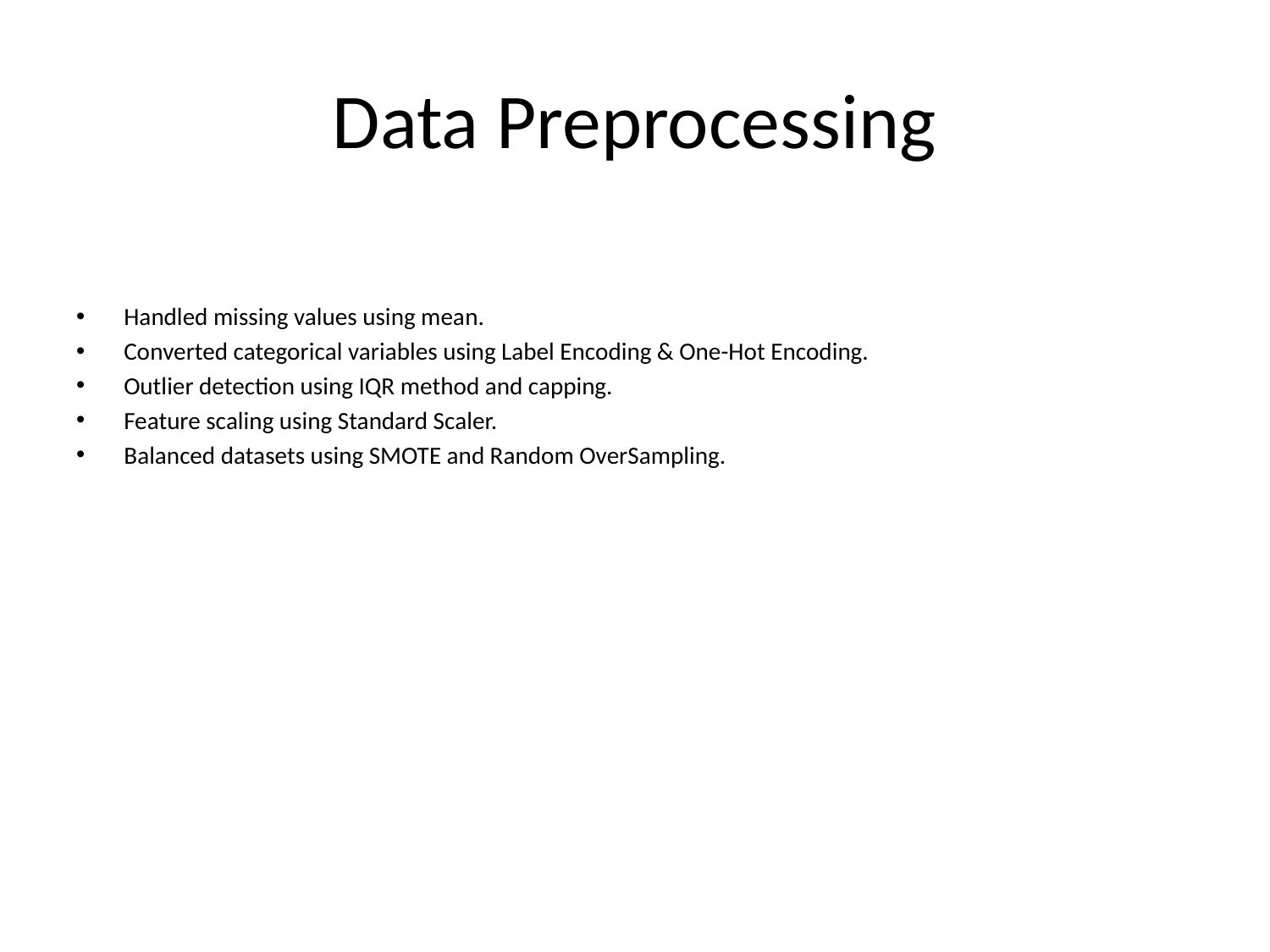

# Data Preprocessing

Handled missing values using mean.
Converted categorical variables using Label Encoding & One-Hot Encoding.
Outlier detection using IQR method and capping.
Feature scaling using Standard Scaler.
Balanced datasets using SMOTE and Random OverSampling.